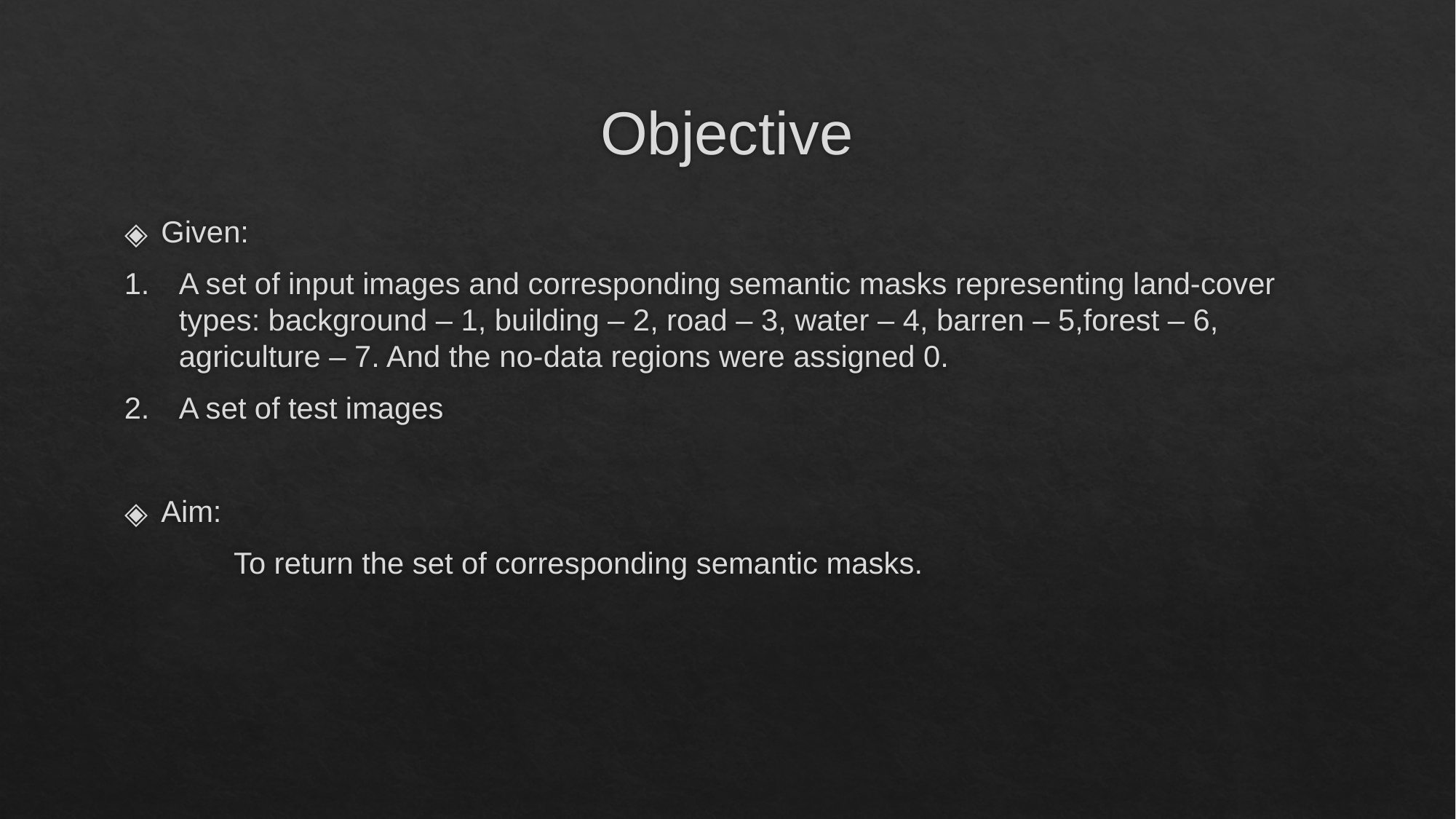

# Objective
Given:
A set of input images and corresponding semantic masks representing land-cover types: background – 1, building – 2, road – 3, water – 4, barren – 5,forest – 6, agriculture – 7. And the no-data regions were assigned 0.
A set of test images

Aim:
	To return the set of corresponding semantic masks.